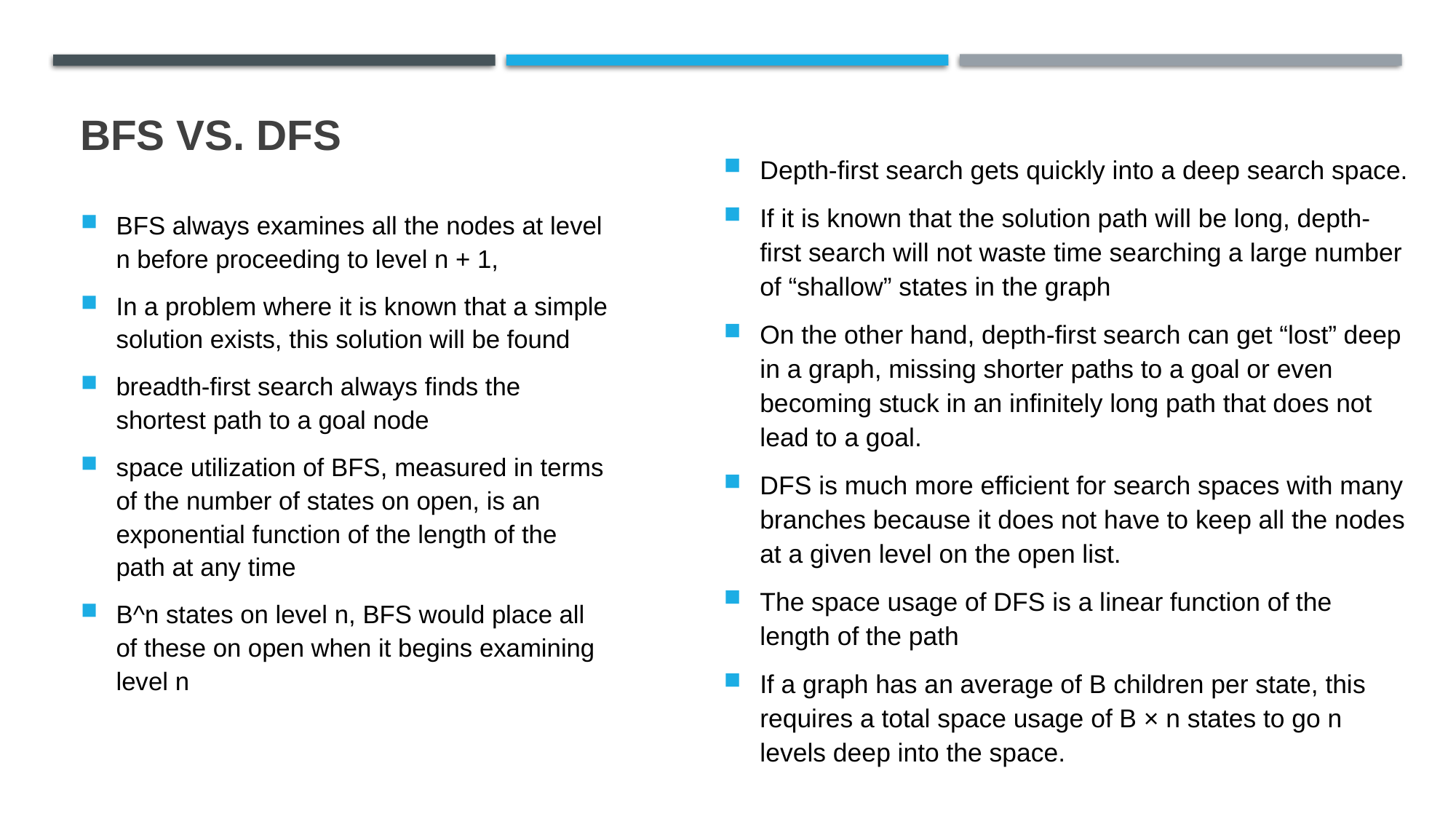

# BFS Vs. DFS
BFS always examines all the nodes at level n before proceeding to level n + 1,
In a problem where it is known that a simple solution exists, this solution will be found
breadth-first search always finds the shortest path to a goal node
space utilization of BFS, measured in terms of the number of states on open, is an exponential function of the length of the path at any time
B^n states on level n, BFS would place all of these on open when it begins examining level n
Depth-first search gets quickly into a deep search space.
If it is known that the solution path will be long, depth-first search will not waste time searching a large number of “shallow” states in the graph
On the other hand, depth-first search can get “lost” deep in a graph, missing shorter paths to a goal or even becoming stuck in an infinitely long path that does not lead to a goal.
DFS is much more efficient for search spaces with many branches because it does not have to keep all the nodes at a given level on the open list.
The space usage of DFS is a linear function of the length of the path
If a graph has an average of B children per state, this requires a total space usage of B × n states to go n levels deep into the space.